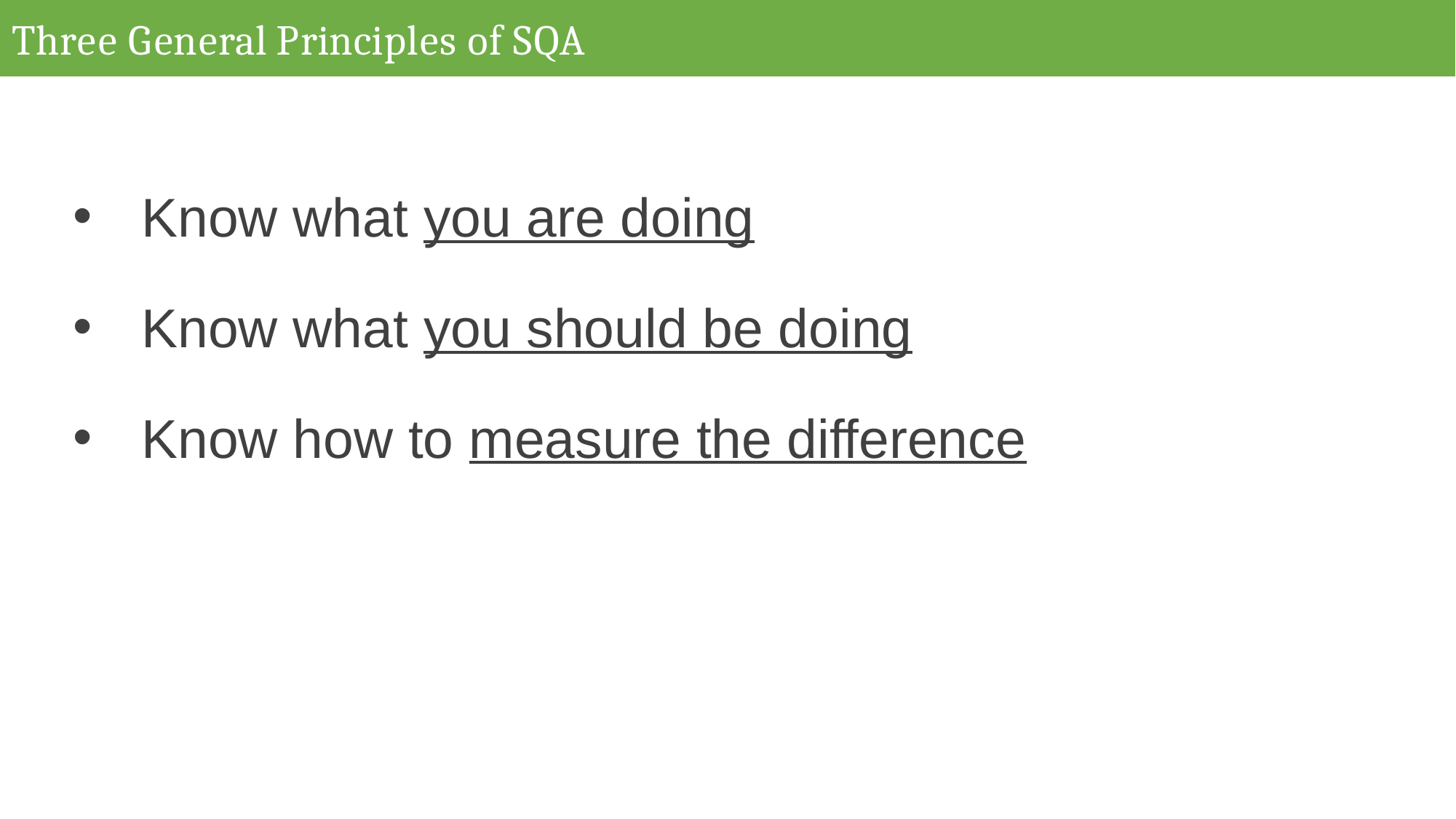

# Three General Principles of SQA
Know what you are doing
Know what you should be doing
Know how to measure the difference